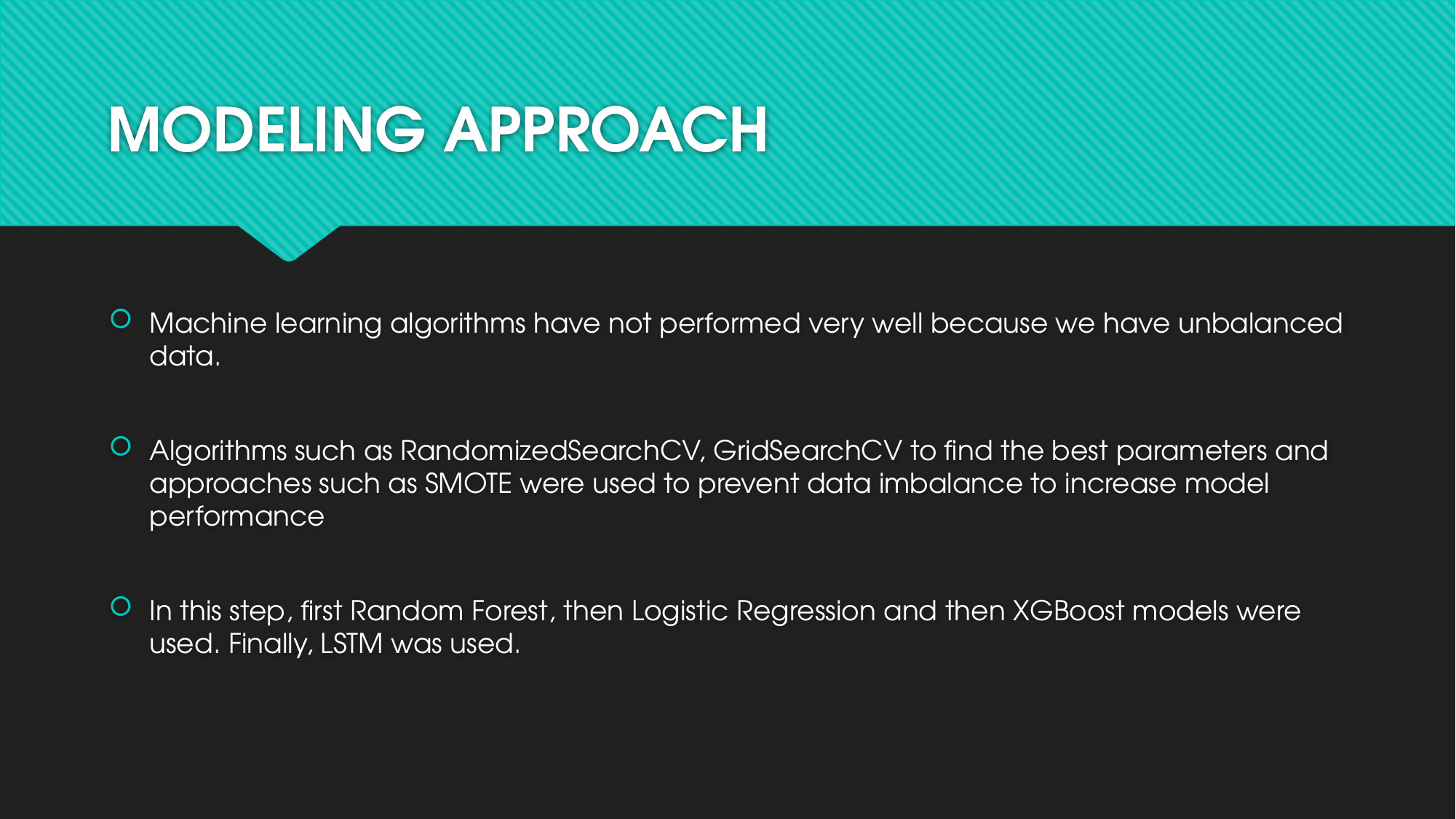

# MODELING APPROACH
Machine learning algorithms have not performed very well because we have unbalanced data.

Algorithms such as RandomizedSearchCV, GridSearchCV to find the best parameters and approaches such as SMOTE were used to prevent data imbalance to increase model performance

In this step, first Random Forest, then Logistic Regression and then XGBoost models were used. Finally, LSTM was used.